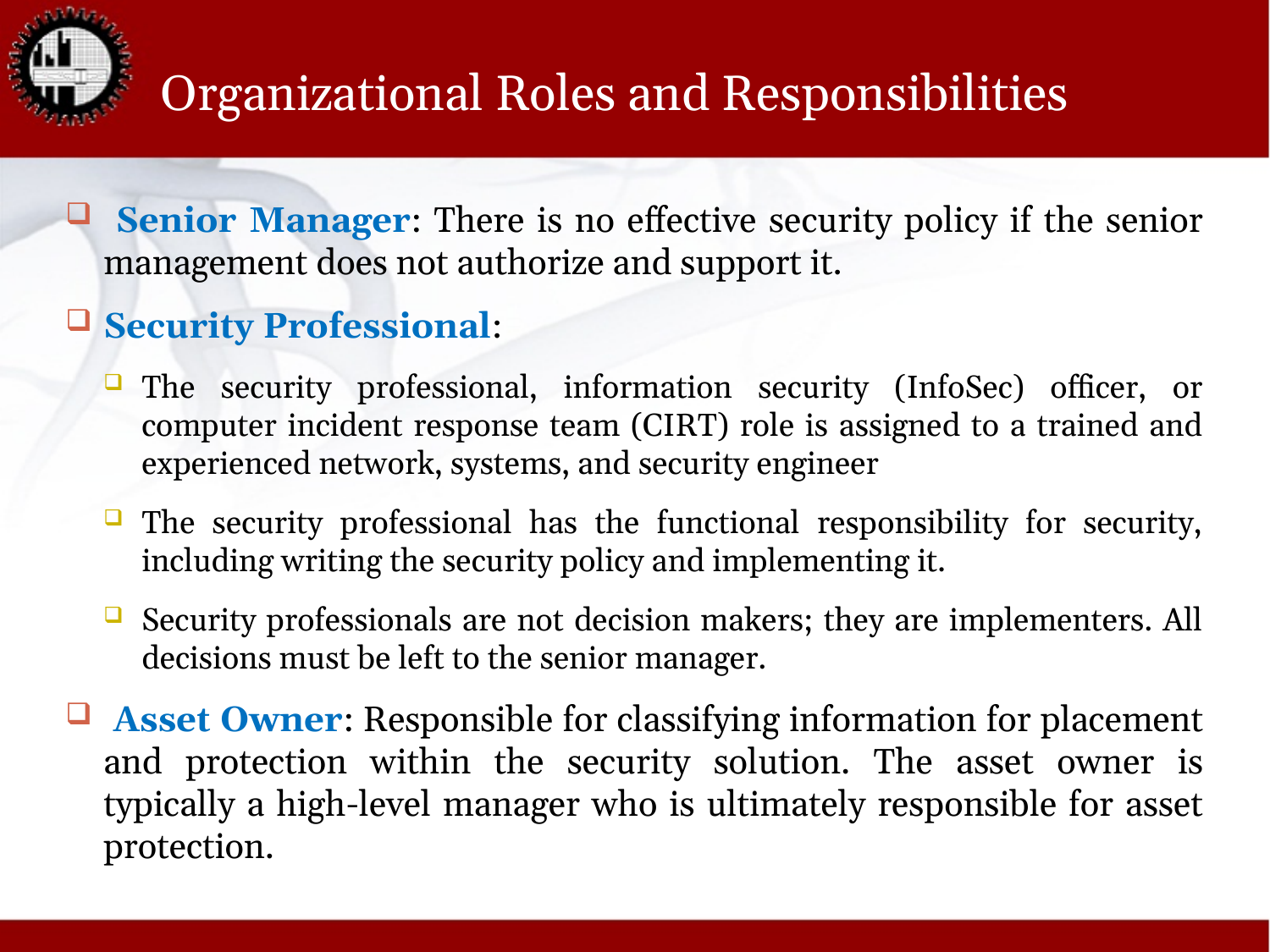

# Organizational Roles and Responsibilities
 Senior Manager: There is no effective security policy if the senior management does not authorize and support it.
Security Professional:
The security professional, information security (InfoSec) officer, or computer incident response team (CIRT) role is assigned to a trained and experienced network, systems, and security engineer
The security professional has the functional responsibility for security, including writing the security policy and implementing it.
Security professionals are not decision makers; they are implementers. All decisions must be left to the senior manager.
 Asset Owner: Responsible for classifying information for placement and protection within the security solution. The asset owner is typically a high-level manager who is ultimately responsible for asset protection.